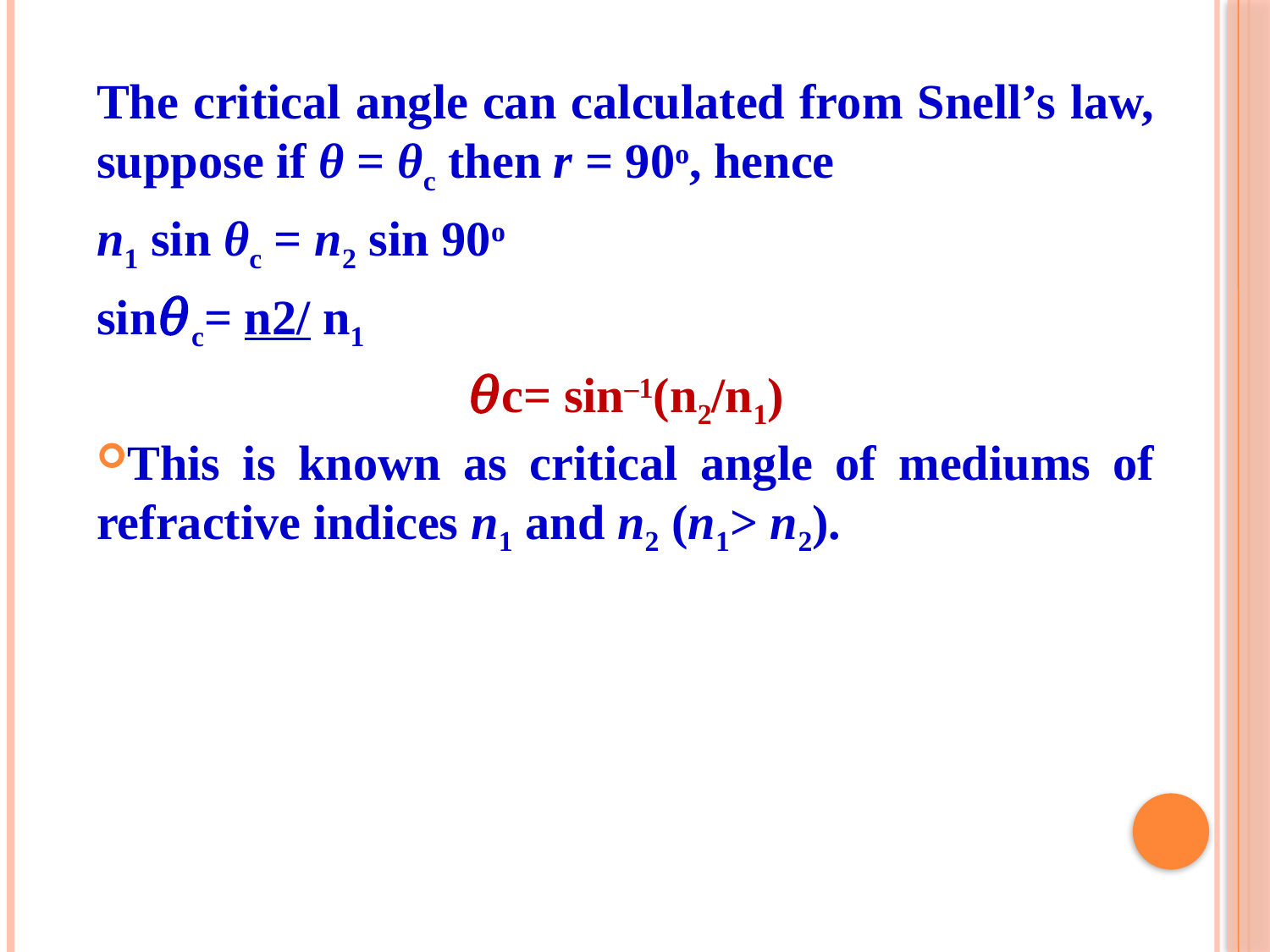

The critical angle can calculated from Snell’s law, suppose if θ = θc then r = 90o, hence
n1 sin θc = n2 sin 90o
sin𝜃c= n2/ n1
𝜃c= sin–1(n2/n1)
This is known as critical angle of mediums of refractive indices n1 and n2 (n1> n2).